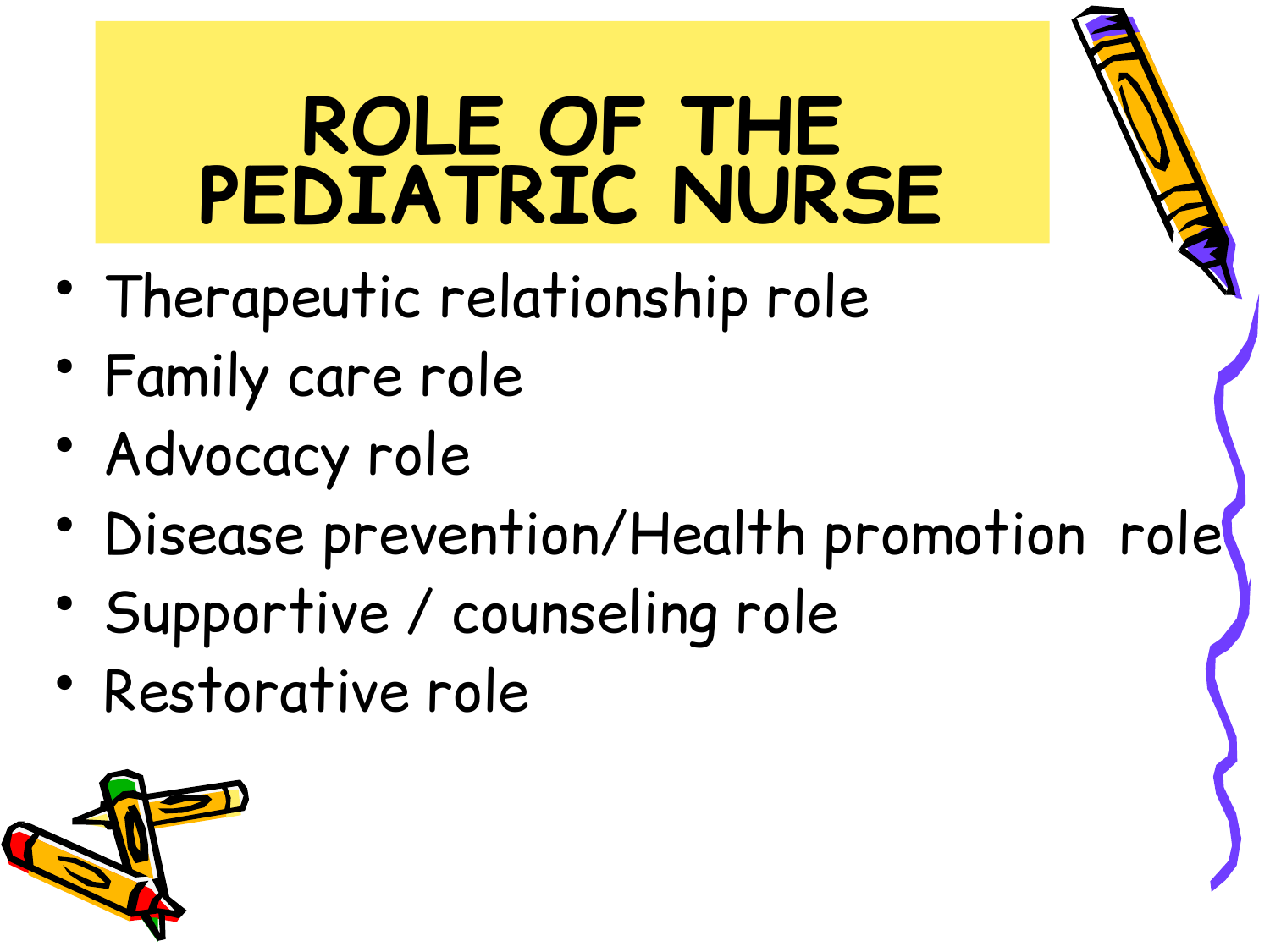

# ROLE OF THE PEDIATRIC NURSE
Therapeutic relationship role
Family care role
Advocacy role
Disease prevention/Health promotion  role
Supportive / counseling role
Restorative role